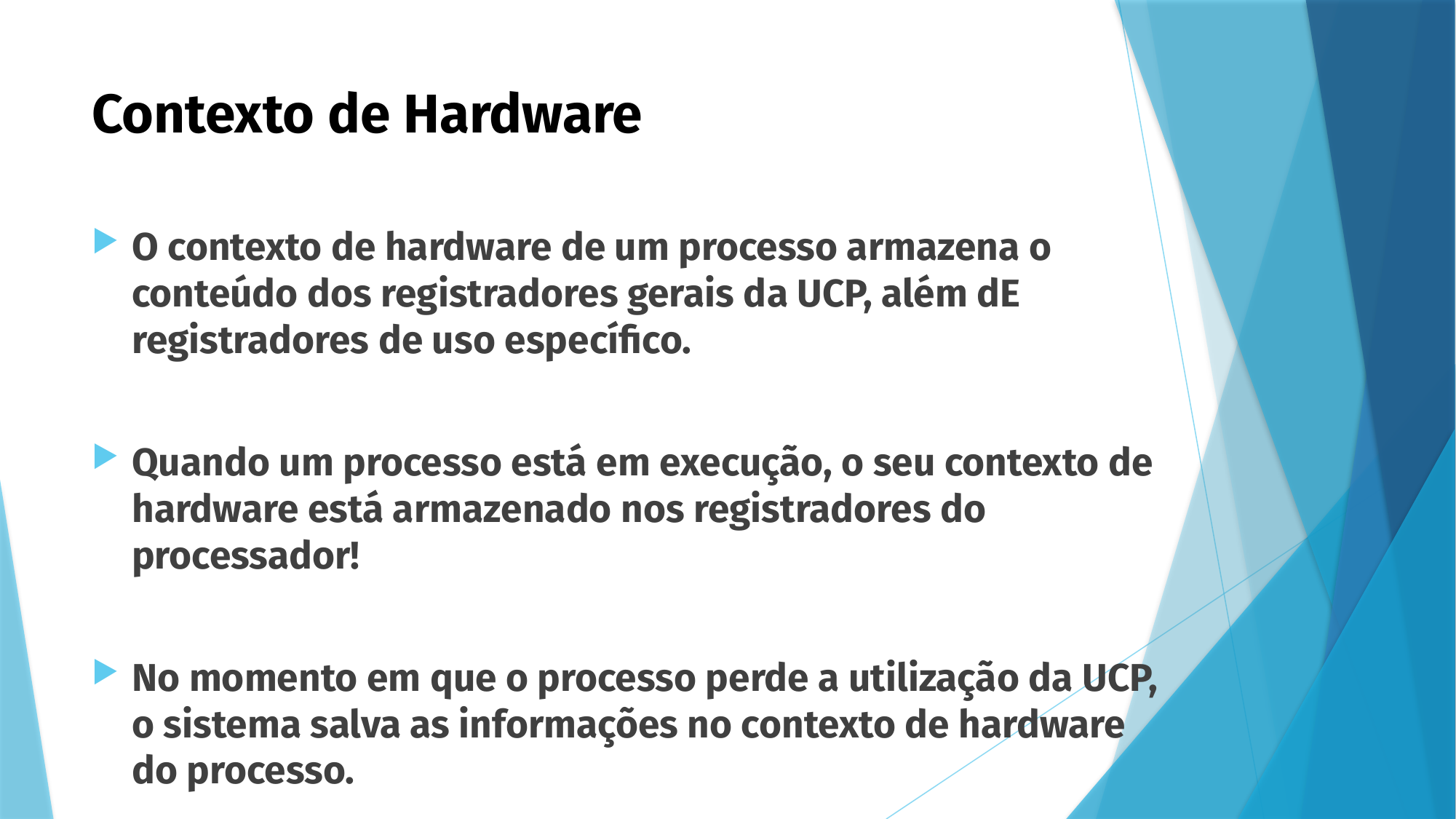

# Contexto de Hardware
O contexto de hardware de um processo armazena o conteúdo dos registradores gerais da UCP, além dE registradores de uso específico.

Quando um processo está em execução, o seu contexto de hardware está armazenado nos registradores do processador!

No momento em que o processo perde a utilização da UCP, o sistema salva as informações no contexto de hardware do processo.